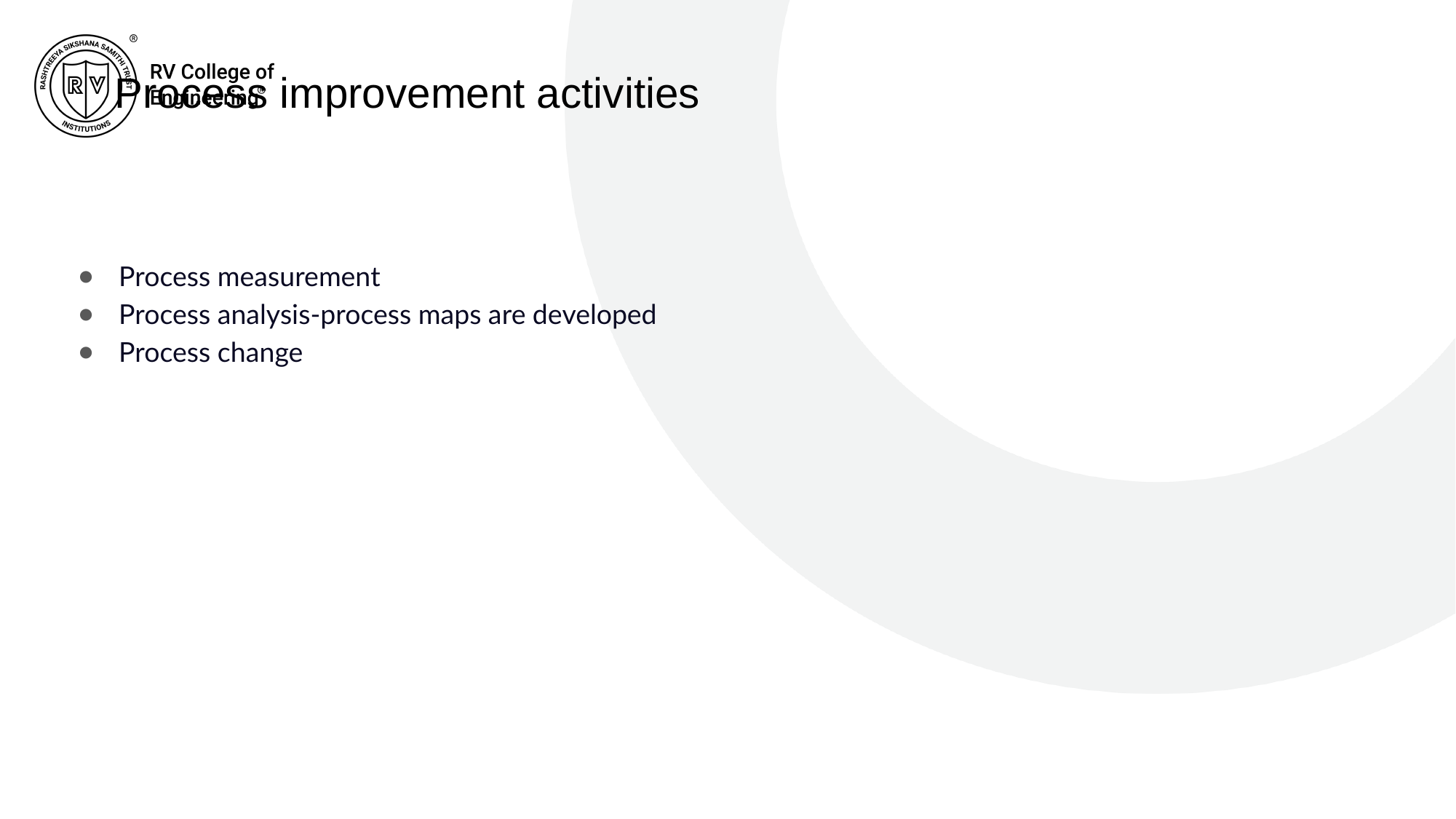

# Process improvement activities
Process measurement
Process analysis-process maps are developed
Process change